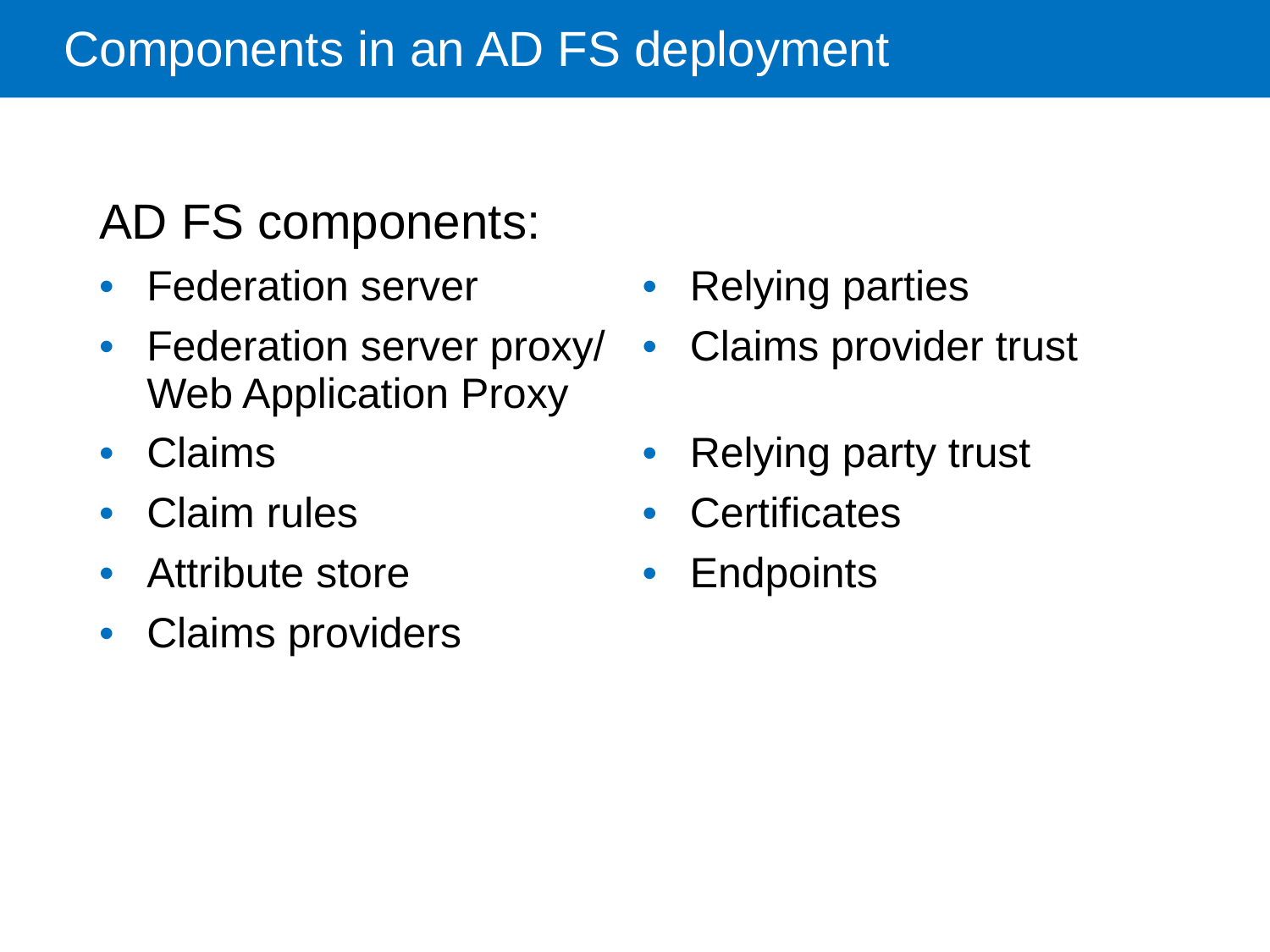

# Components in an AD FS deployment
| AD FS components: |  |
| --- | --- |
| Federation server | Relying parties |
| Federation server proxy/ Web Application Proxy | Claims provider trust |
| Claims | Relying party trust |
| Claim rules | Certificates |
| Attribute store | Endpoints |
| Claims providers |  |